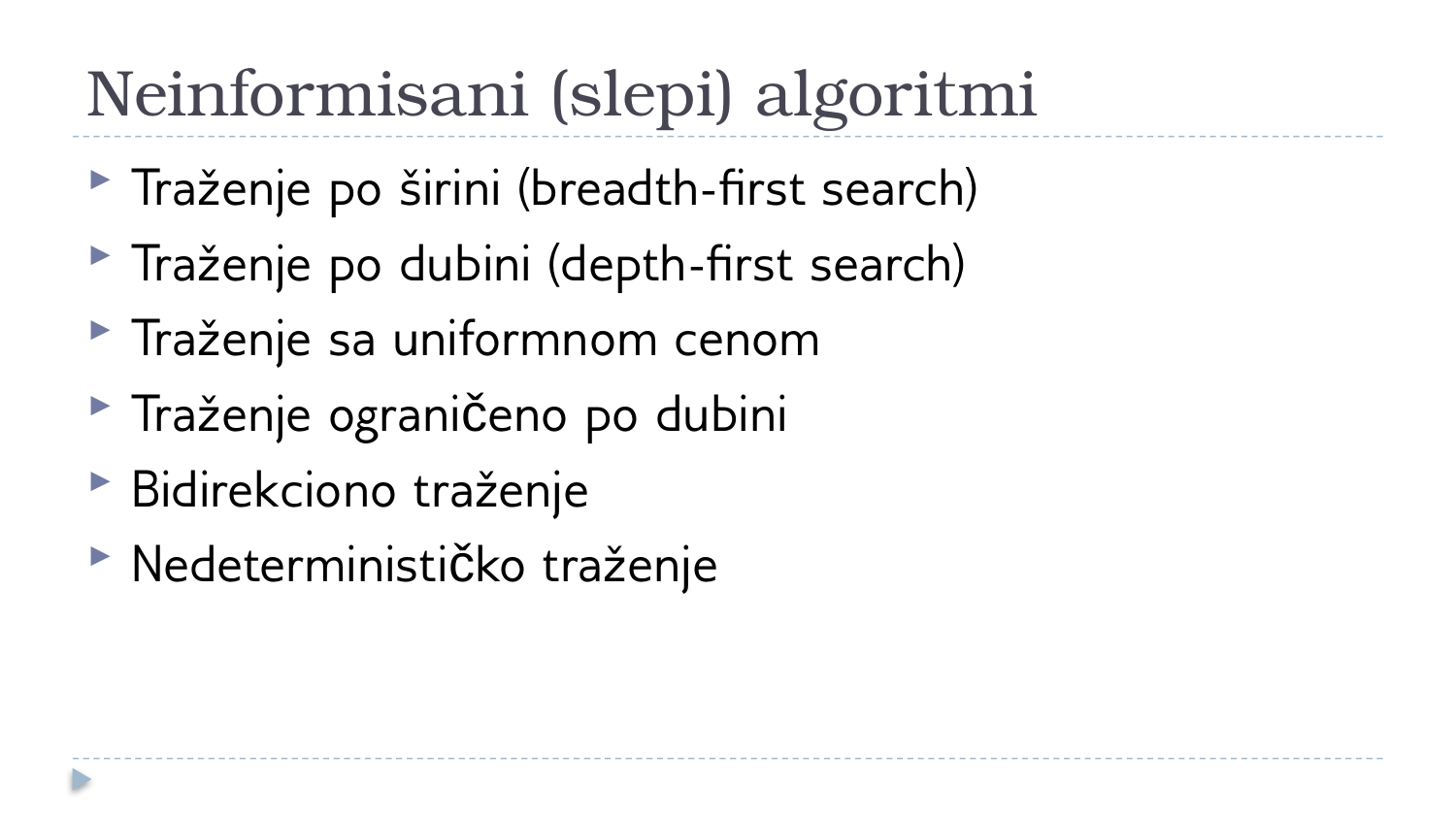

# Neinformisani (slepi) algoritmi
Traženje po širini (breadth-first search)
Traženje po dubini (depth-first search)
Traženje sa uniformnom cenom
Traženje ograničeno po dubini
Bidirekciono traženje
Nedeterminističko traženje